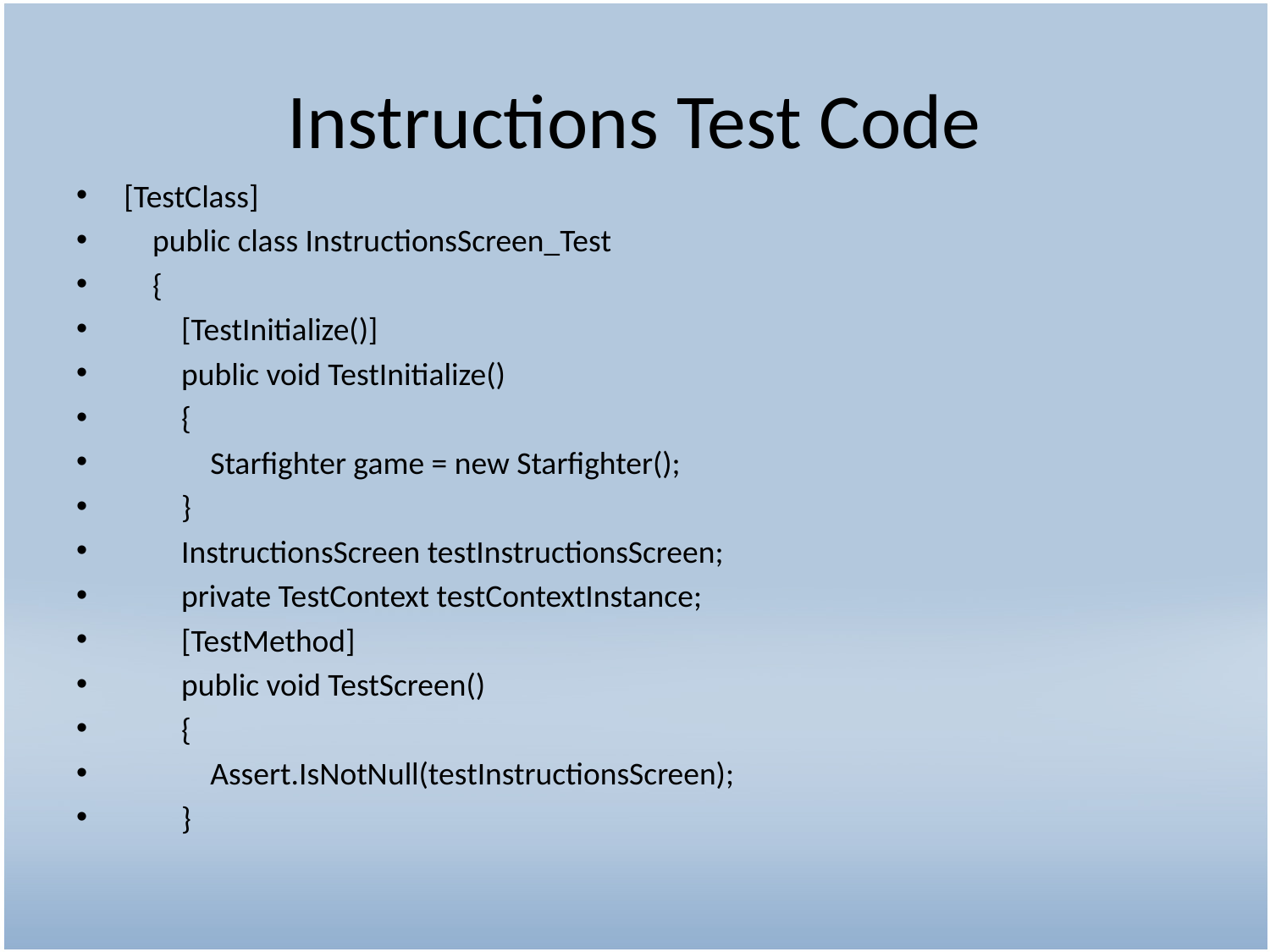

# Instructions Test Code
[TestClass]
    public class InstructionsScreen_Test
    {
        [TestInitialize()]
        public void TestInitialize()
        {
            Starfighter game = new Starfighter();
        }
        InstructionsScreen testInstructionsScreen;
        private TestContext testContextInstance;
        [TestMethod]
        public void TestScreen()
        {
            Assert.IsNotNull(testInstructionsScreen);
        }